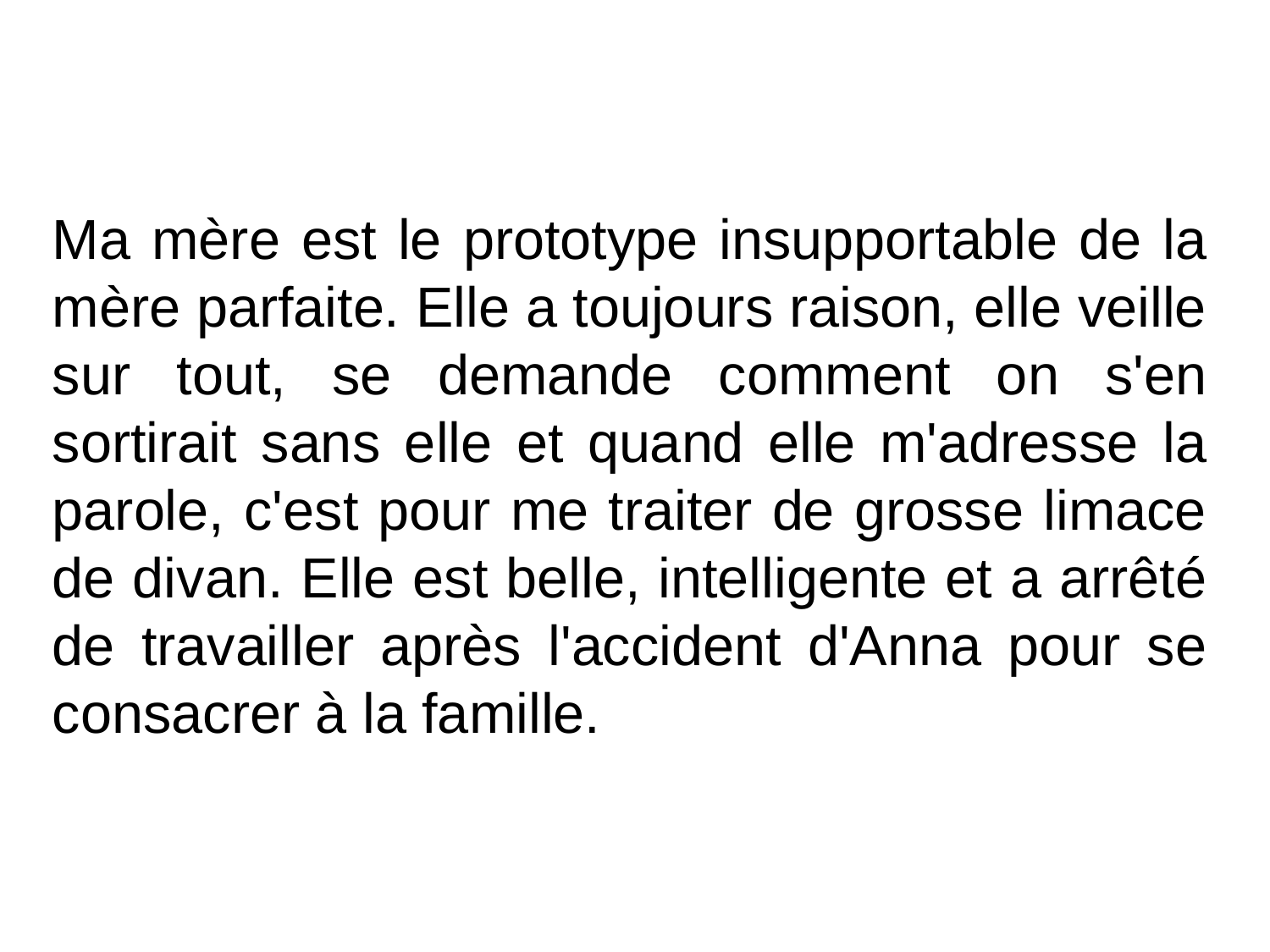

Ma mère est le prototype insupportable de la mère parfaite. Elle a toujours raison, elle veille sur tout, se demande comment on s'en sortirait sans elle et quand elle m'adresse la parole, c'est pour me traiter de grosse limace de divan. Elle est belle, intelligente et a arrêté de travailler après l'accident d'Anna pour se consacrer à la famille.